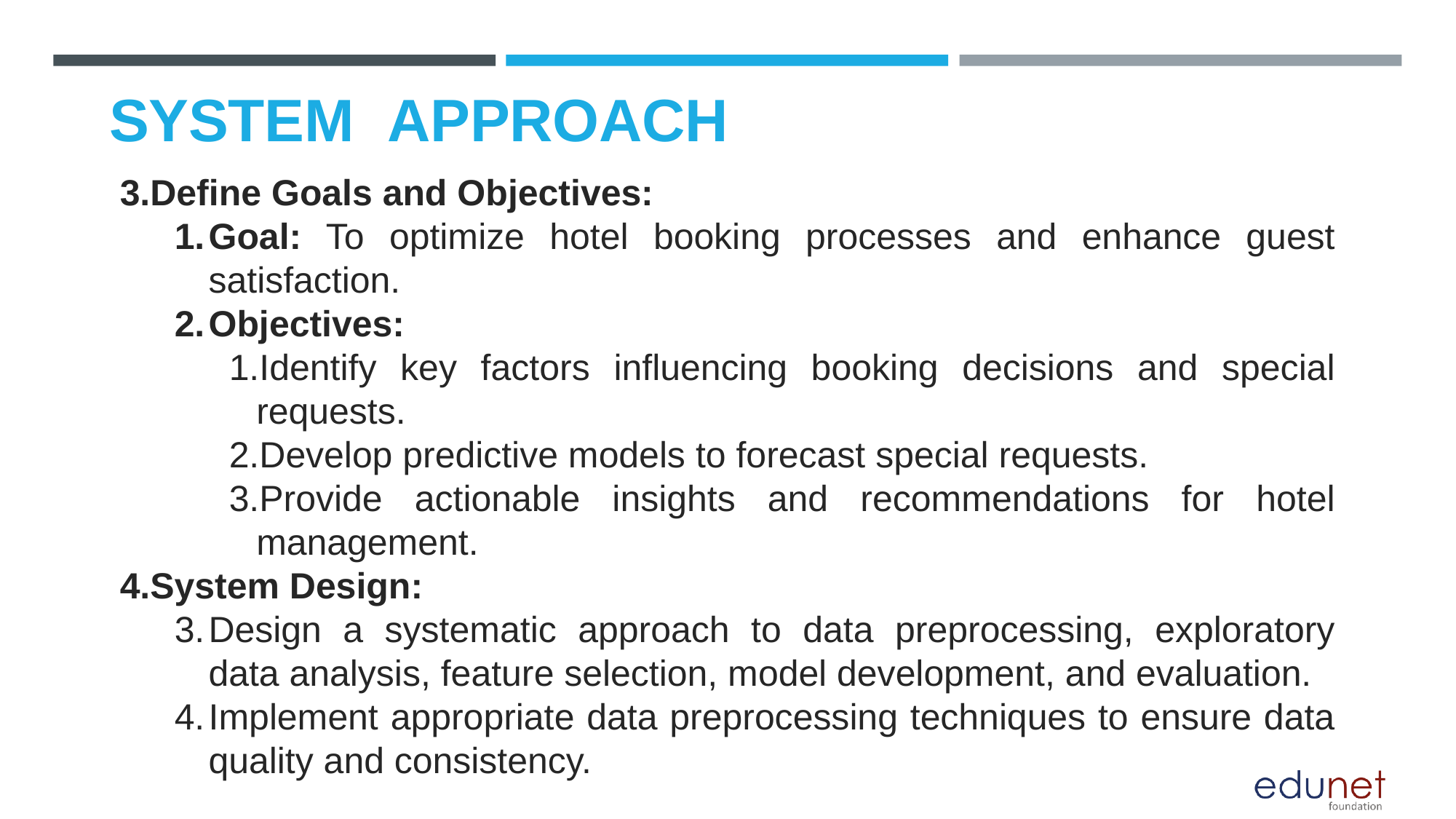

# SYSTEM  APPROACH
3.Define Goals and Objectives:
Goal: To optimize hotel booking processes and enhance guest satisfaction.
Objectives:
Identify key factors influencing booking decisions and special requests.
Develop predictive models to forecast special requests.
Provide actionable insights and recommendations for hotel management.
4.System Design:
Design a systematic approach to data preprocessing, exploratory data analysis, feature selection, model development, and evaluation.
Implement appropriate data preprocessing techniques to ensure data quality and consistency.